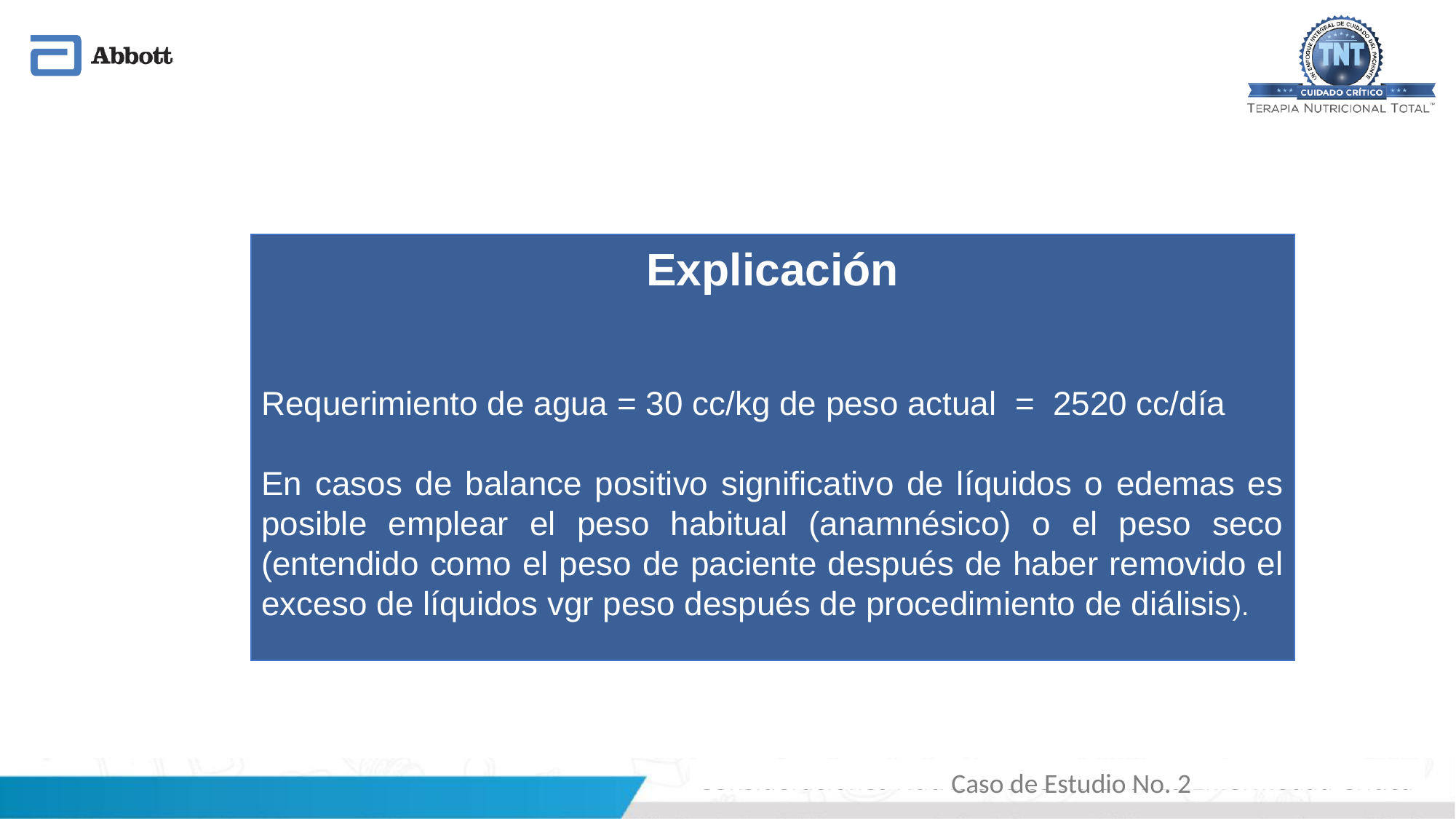

Explicación

Requerimiento de agua = 30 cc/kg de peso actual  =  2520 cc/día

En casos de balance positivo significativo de líquidos o edemas es posible emplear el peso habitual (anamnésico) o el peso seco (entendido como el peso de paciente después de haber removido el exceso de líquidos vgr peso después de procedimiento de diálisis).